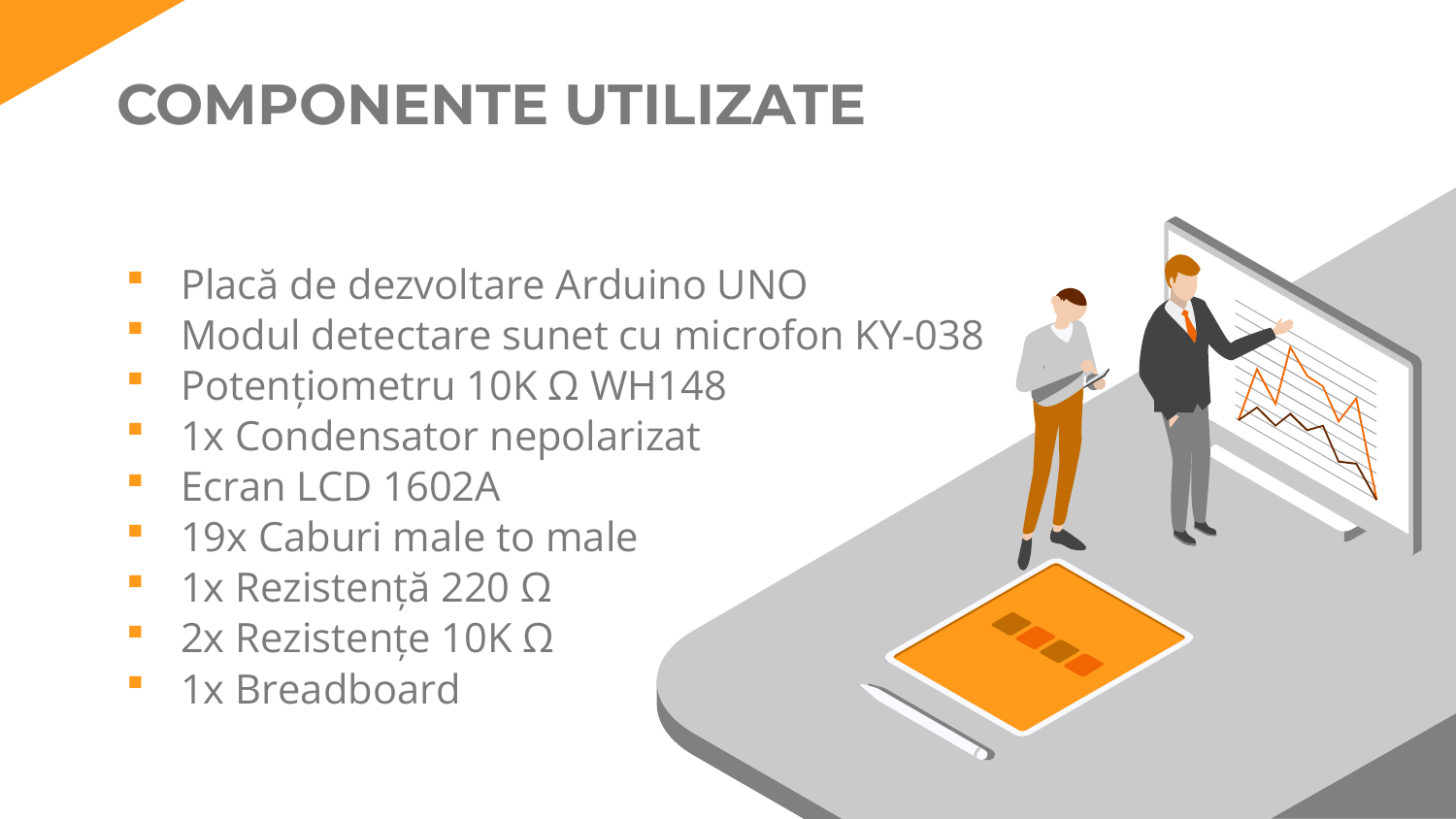

COMPONENTE UTILIZATE

Placă de dezvoltare Arduino UNO
Modul detectare sunet cu microfon KY-038
Potențiometru 10K Ω WH148
1x Condensator nepolarizat
Ecran LCD 1602A
19x Caburi male to male
1x Rezistență 220 Ω
2x Rezistențe 10K Ω
1x Breadboard